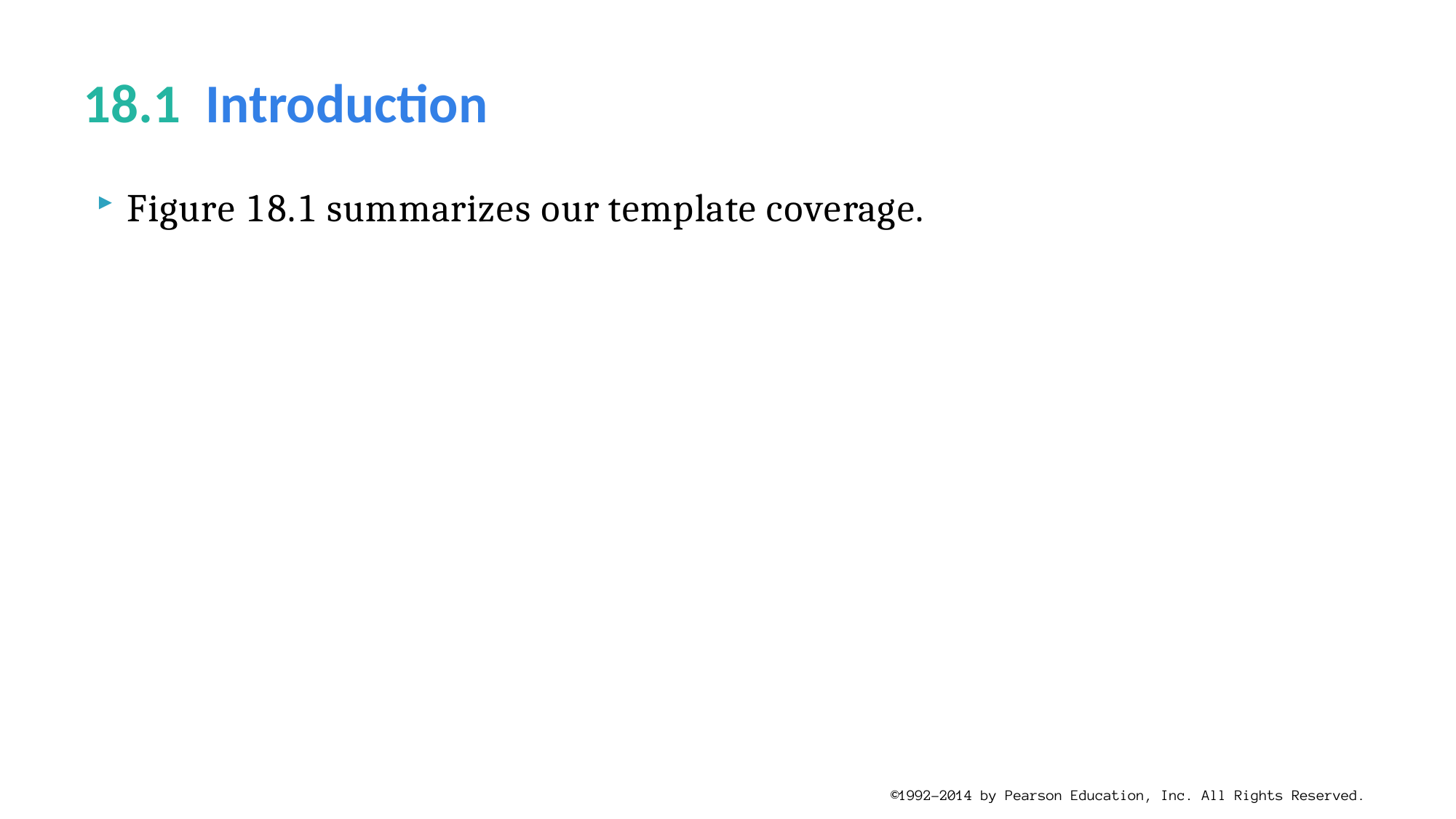

# 18.1  Introduction
Figure 18.1 summarizes our template coverage.
©1992-2014 by Pearson Education, Inc. All Rights Reserved.